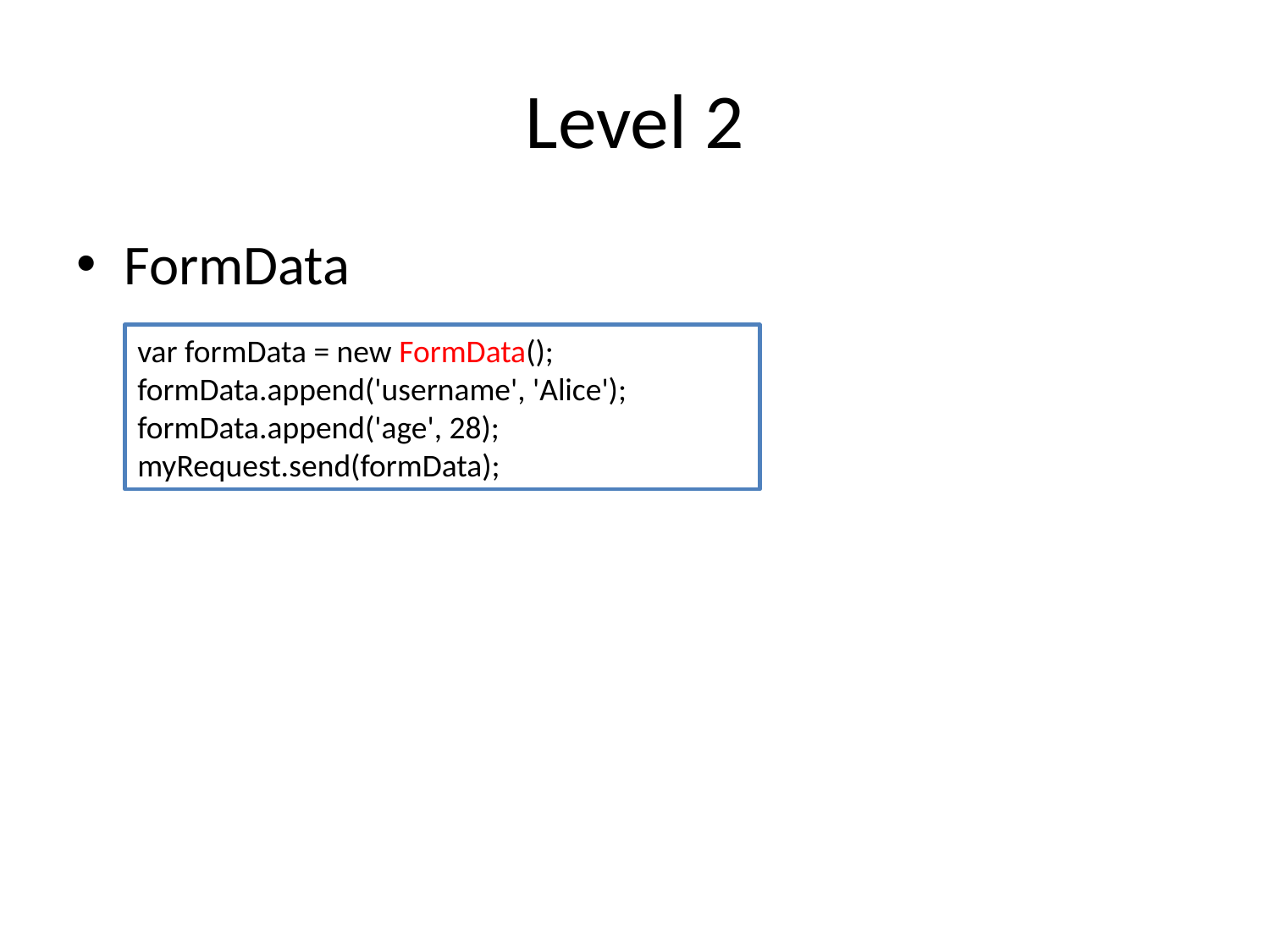

# Level 2
FormData
var formData = new FormData();
formData.append('username', 'Alice');
formData.append('age', 28);
myRequest.send(formData);